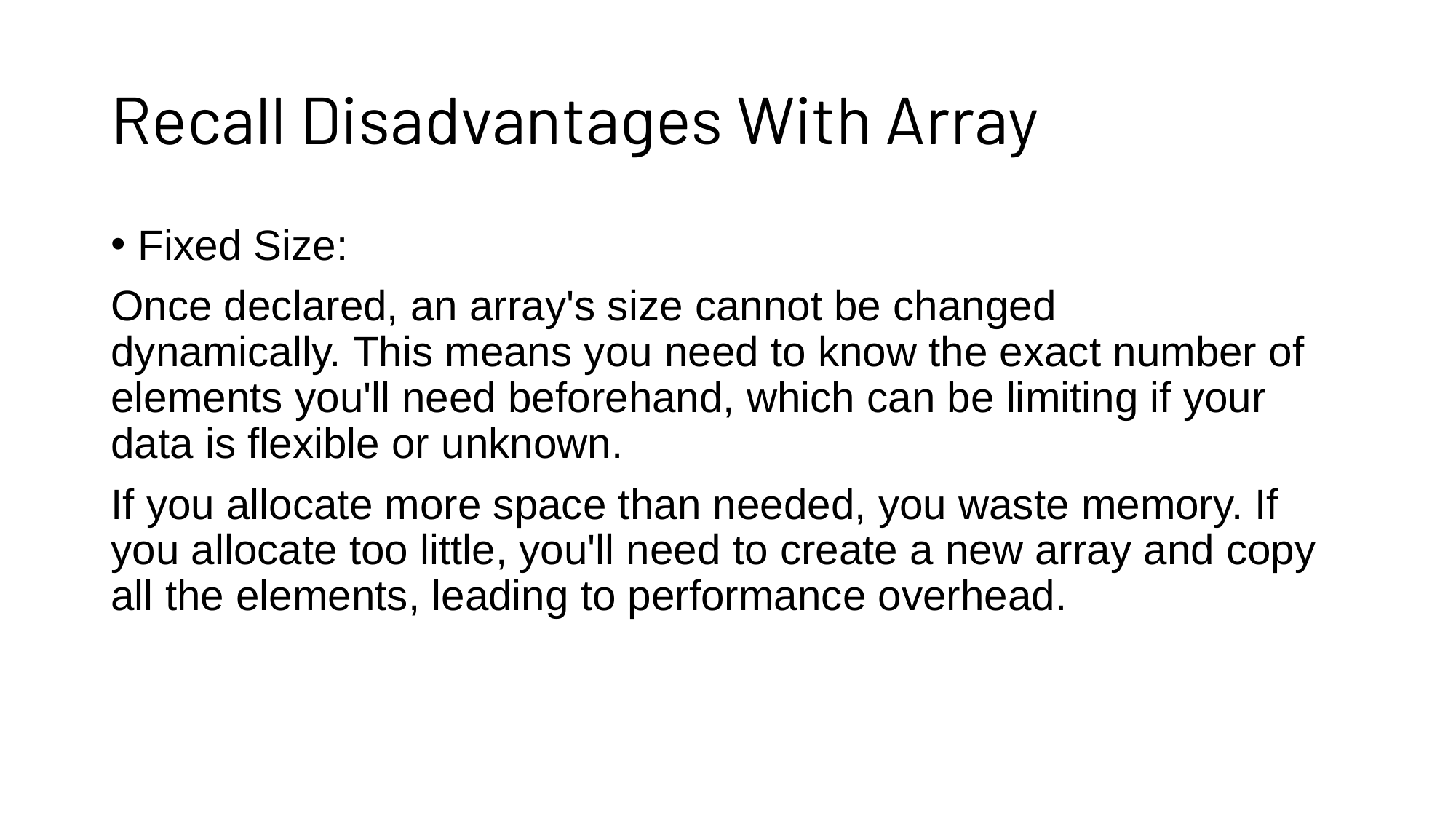

# Recall Disadvantages With Array
Fixed Size:
Once declared, an array's size cannot be changed dynamically. This means you need to know the exact number of elements you'll need beforehand, which can be limiting if your data is flexible or unknown.
If you allocate more space than needed, you waste memory. If you allocate too little, you'll need to create a new array and copy all the elements, leading to performance overhead.